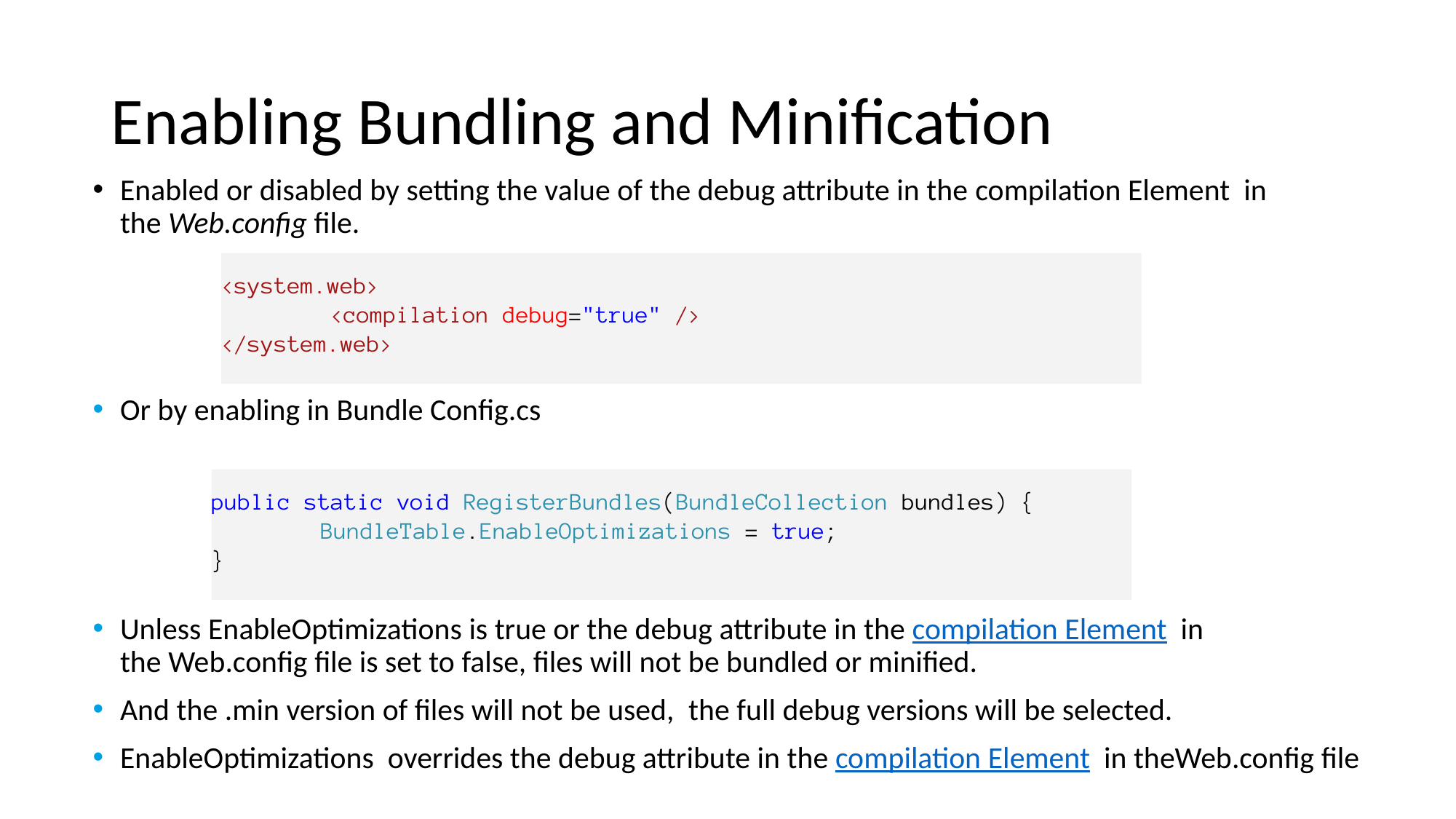

# Enabling Bundling and Minification
Enabled or disabled by setting the value of the debug attribute in the compilation Element  in the Web.config file.
<system.web>
	<compilation debug="true" />
</system.web>
Or by enabling in Bundle Config.cs
public static void RegisterBundles(BundleCollection bundles) {
	BundleTable.EnableOptimizations = true;
}
Unless EnableOptimizations is true or the debug attribute in the compilation Element  in the Web.config file is set to false, files will not be bundled or minified.
And the .min version of files will not be used,  the full debug versions will be selected.
EnableOptimizations  overrides the debug attribute in the compilation Element  in theWeb.config file